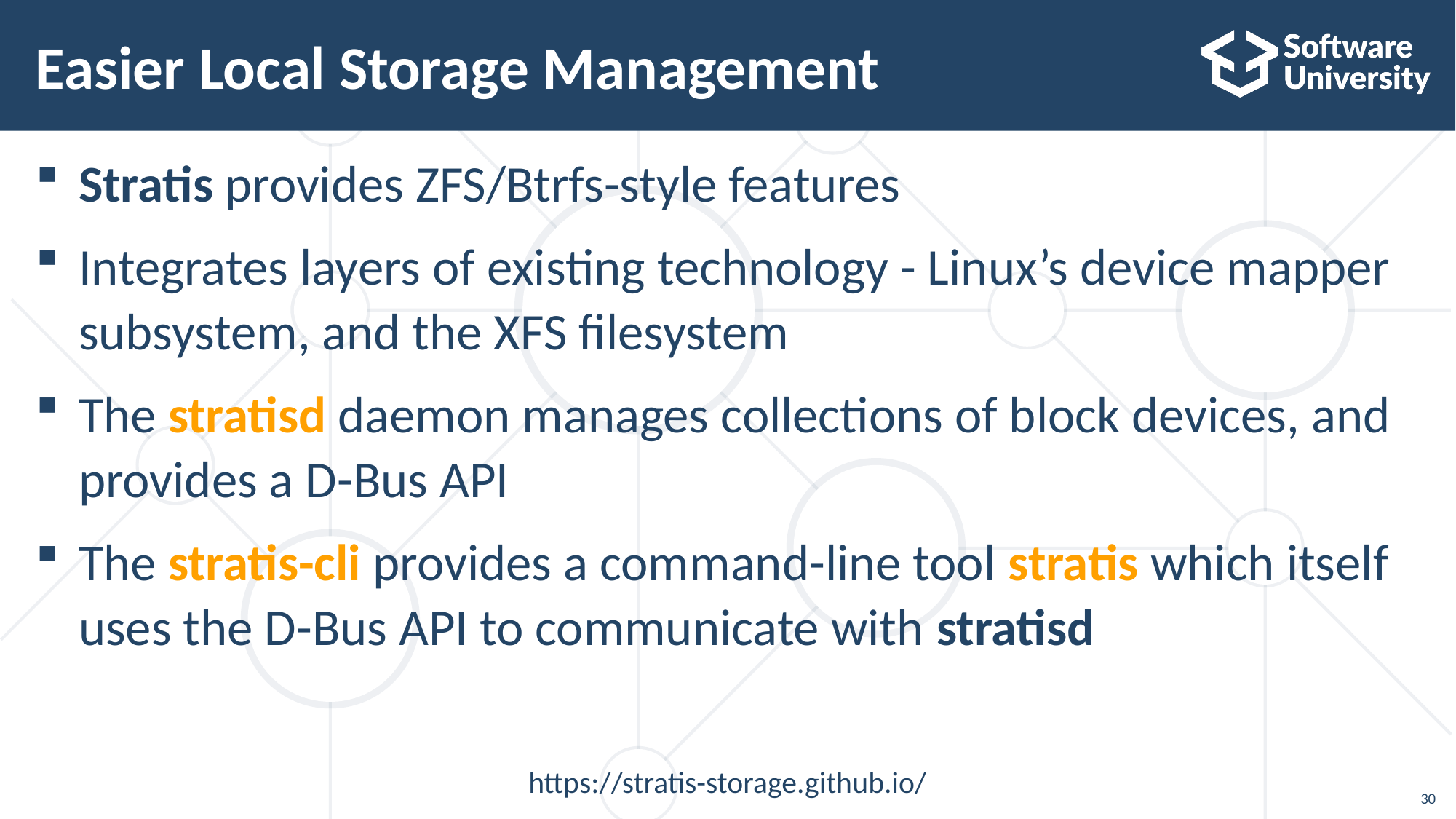

# Easier Local Storage Management
Stratis provides ZFS/Btrfs-style features
Integrates layers of existing technology - Linux’s device mapper subsystem, and the XFS filesystem
The stratisd daemon manages collections of block devices, and provides a D-Bus API
The stratis-cli provides a command-line tool stratis which itself uses the D-Bus API to communicate with stratisd
https://stratis-storage.github.io/
30